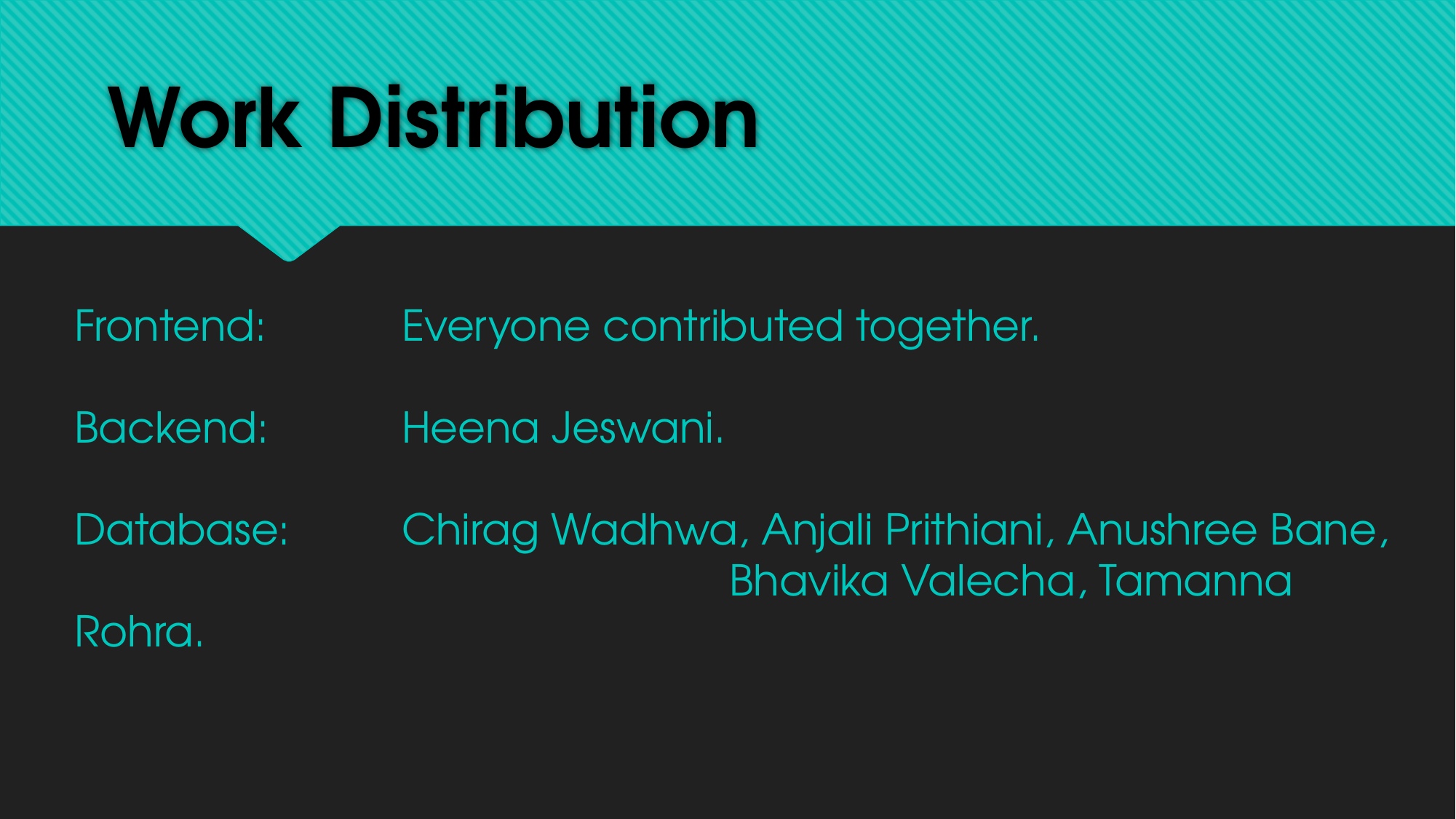

# Work Distribution
Frontend: 		Everyone contributed together.

Backend: 		Heena Jeswani.

Database:	 	Chirag Wadhwa, Anjali Prithiani, Anushree Bane, 						Bhavika Valecha, Tamanna Rohra.